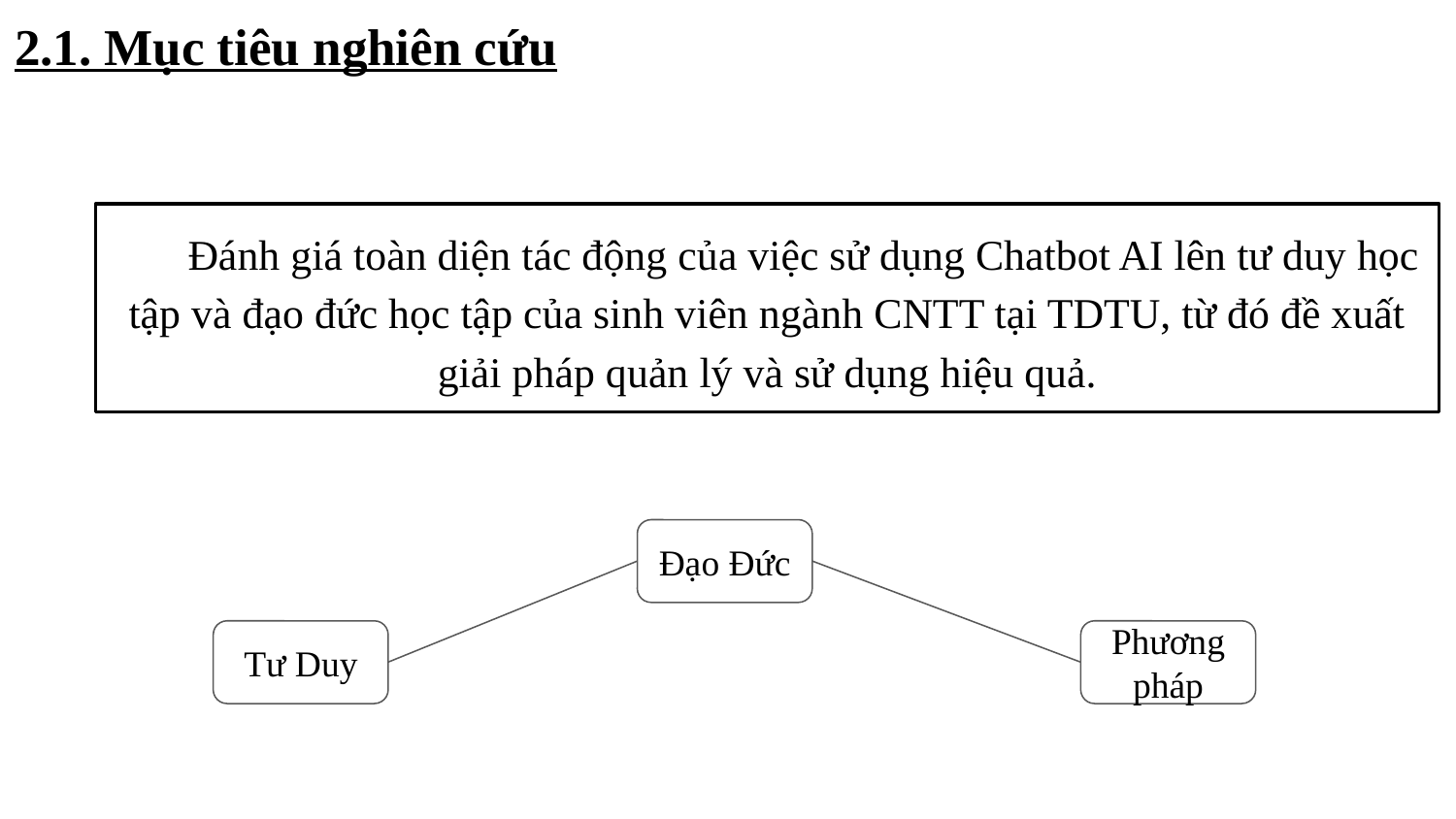

# 2.1. Mục tiêu nghiên cứu
Đánh giá toàn diện tác động của việc sử dụng Chatbot AI lên tư duy học tập và đạo đức học tập của sinh viên ngành CNTT tại TDTU, từ đó đề xuất giải pháp quản lý và sử dụng hiệu quả.
Đạo Đức
Tư Duy
Phương pháp